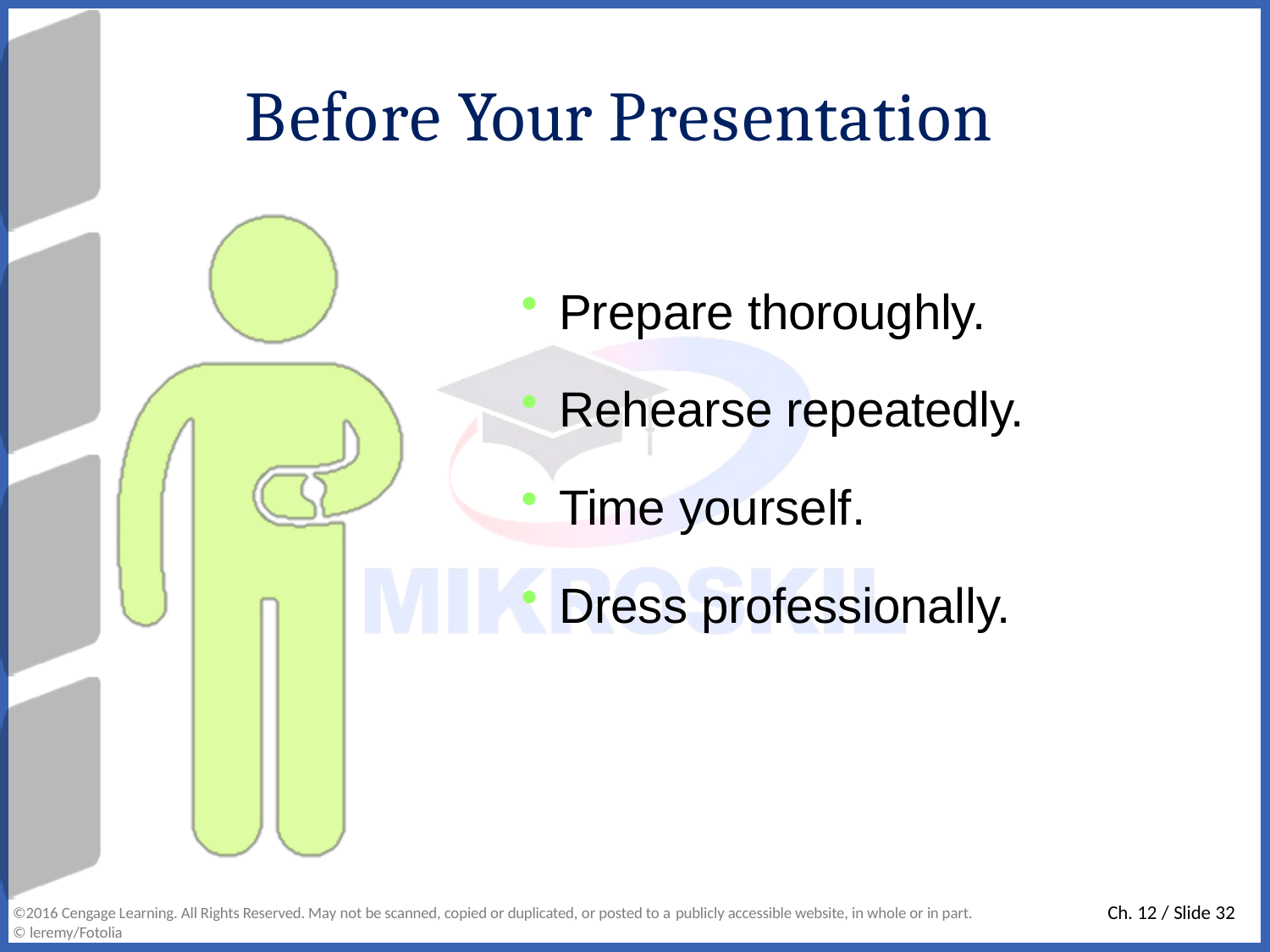

# Before Your Presentation

Prepare thoroughly.
Rehearse repeatedly.
Time yourself.
Dress professionally.
Ch. 12 / Slide 32
©2016 Cengage Learning. All Rights Reserved. May not be scanned, copied or duplicated, or posted to a publicly accessible website, in whole or in part.
© leremy/Fotolia